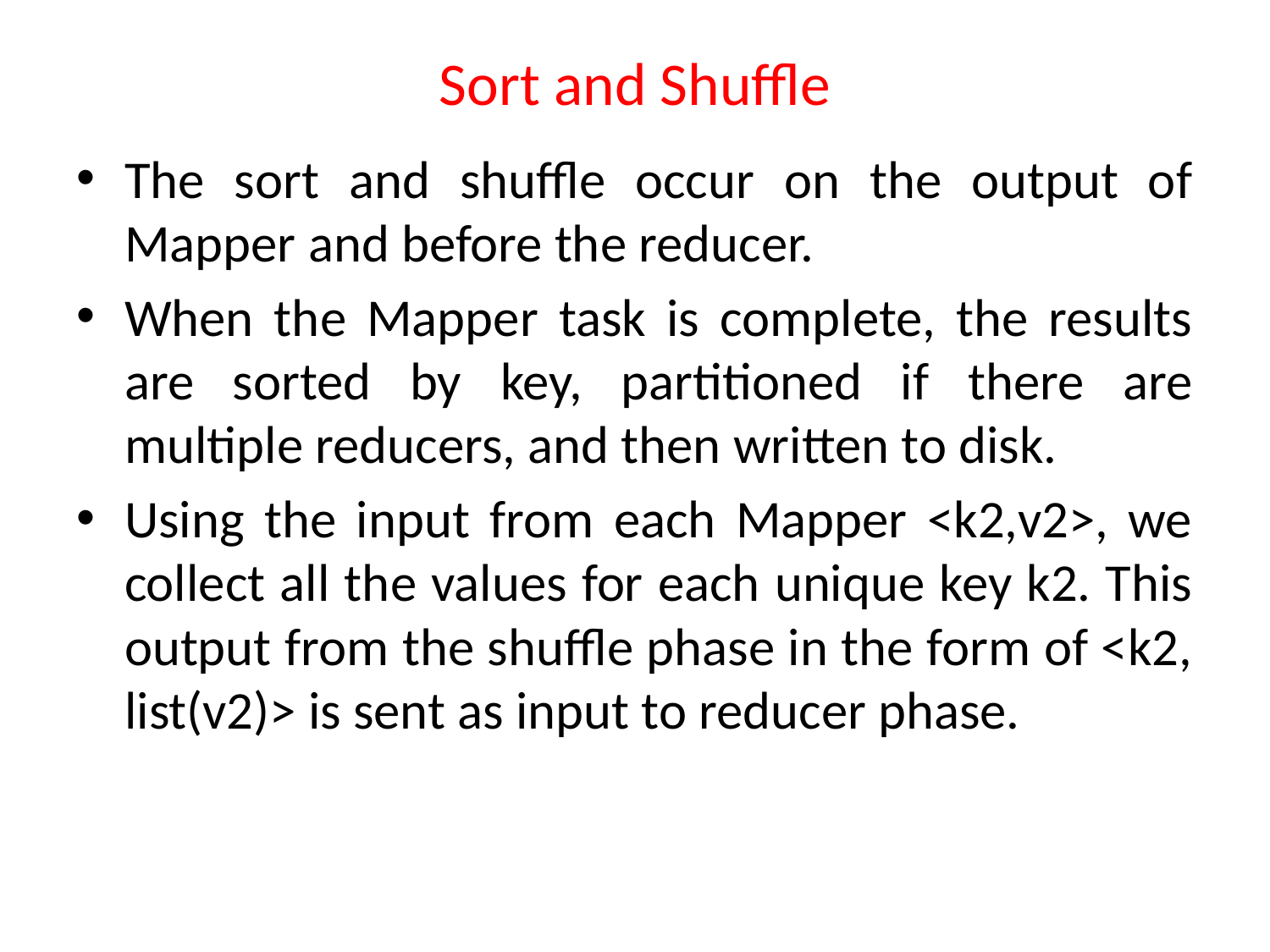

# Sort and Shuffle
The sort and shuffle occur on the output of Mapper and before the reducer.
When the Mapper task is complete, the results are sorted by key, partitioned if there are multiple reducers, and then written to disk.
Using the input from each Mapper <k2,v2>, we collect all the values for each unique key k2. This output from the shuffle phase in the form of <k2, list(v2)> is sent as input to reducer phase.